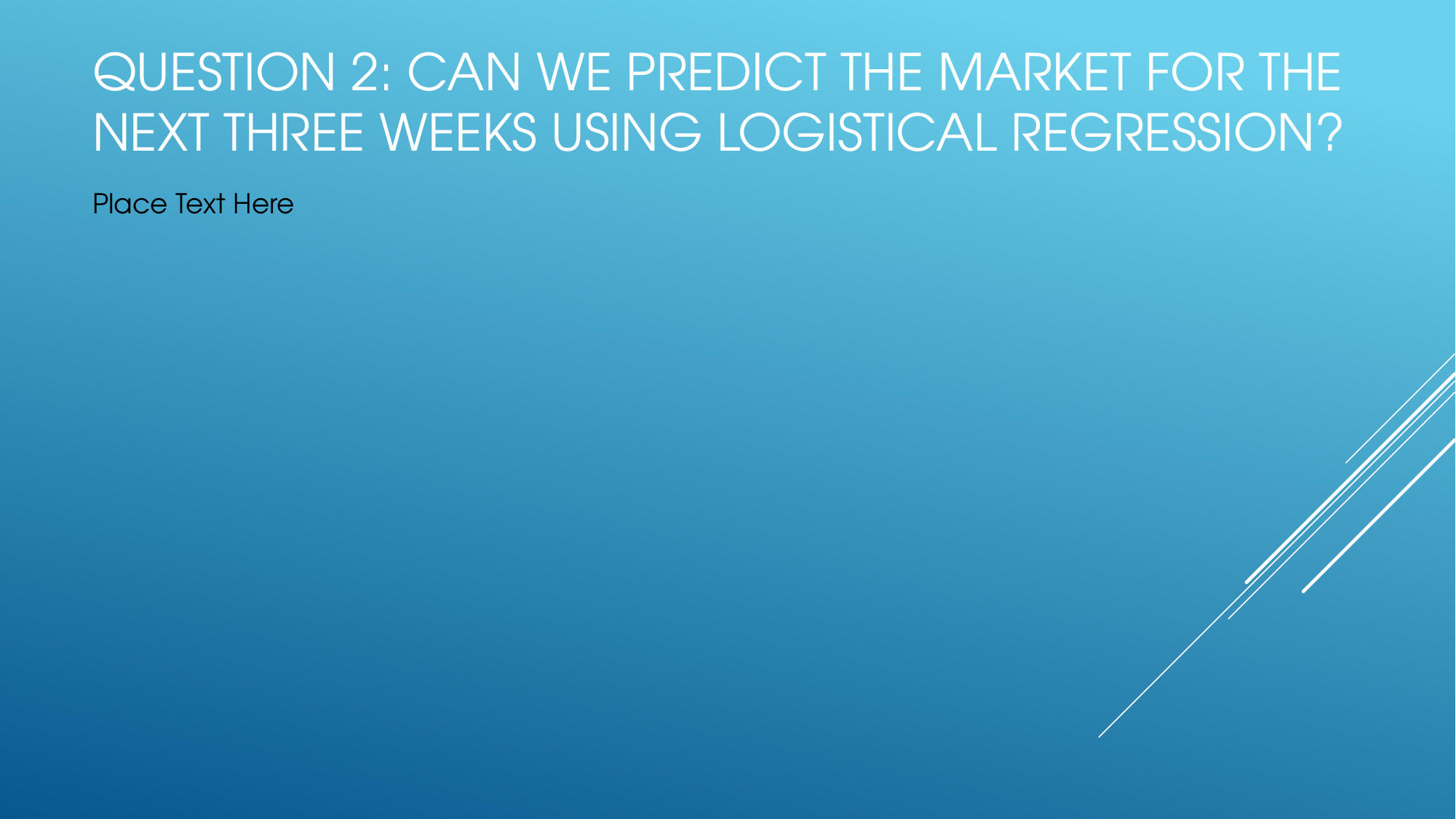

# Question 2: Can we predict the market for the next three weeks using logistical regression?
Place Text Here